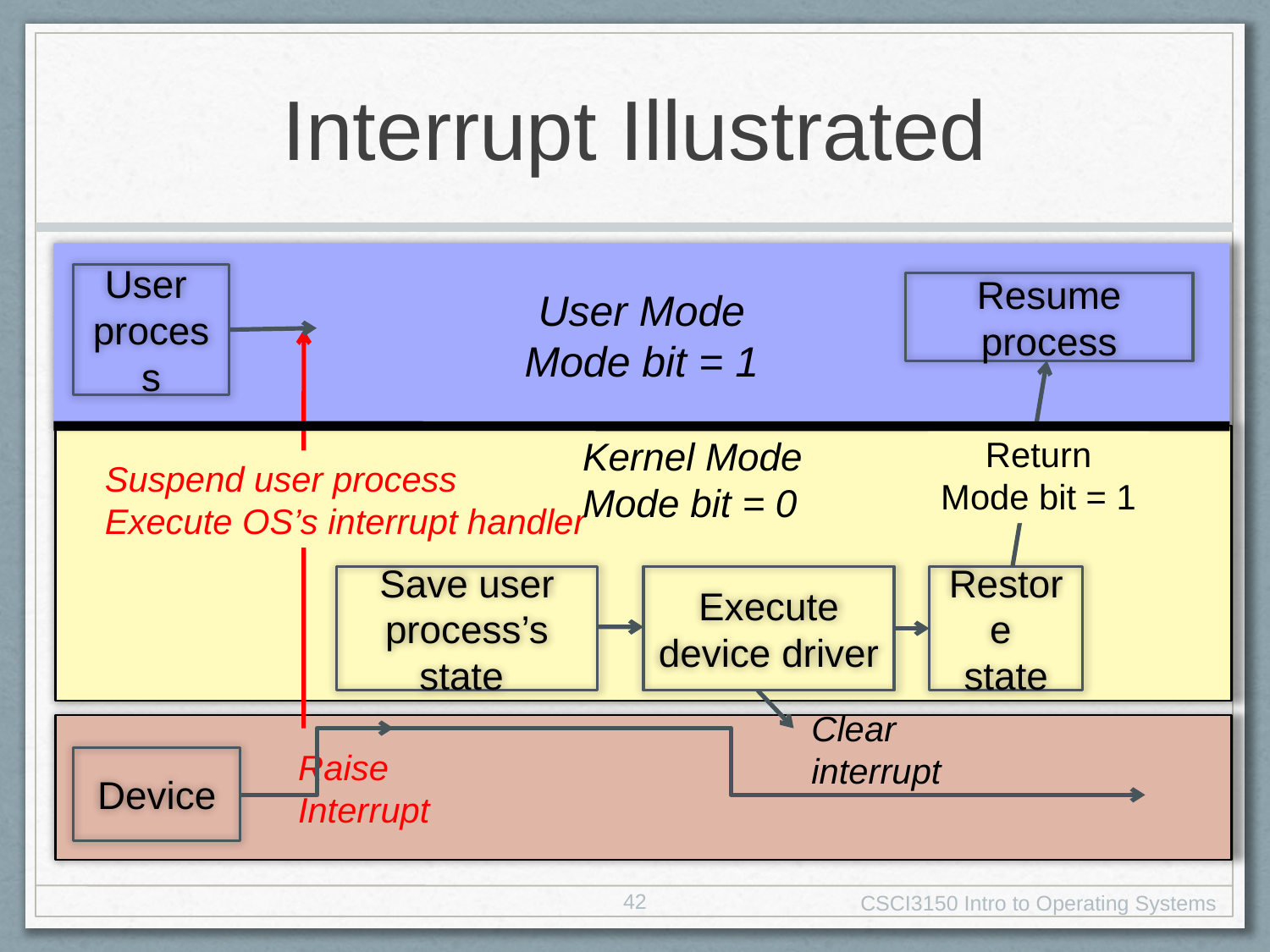

# Interrupt Illustrated
User Mode
Mode bit = 1
User
process
Resume process

Return
Mode bit = 1
Kernel Mode
Mode bit = 0
Suspend user process
Execute OS’s interrupt handler
Save user process’s state
Execute device driver
Restore
state
Clear
interrupt

Raise
Interrupt
Device
42
CSCI3150 Intro to Operating Systems